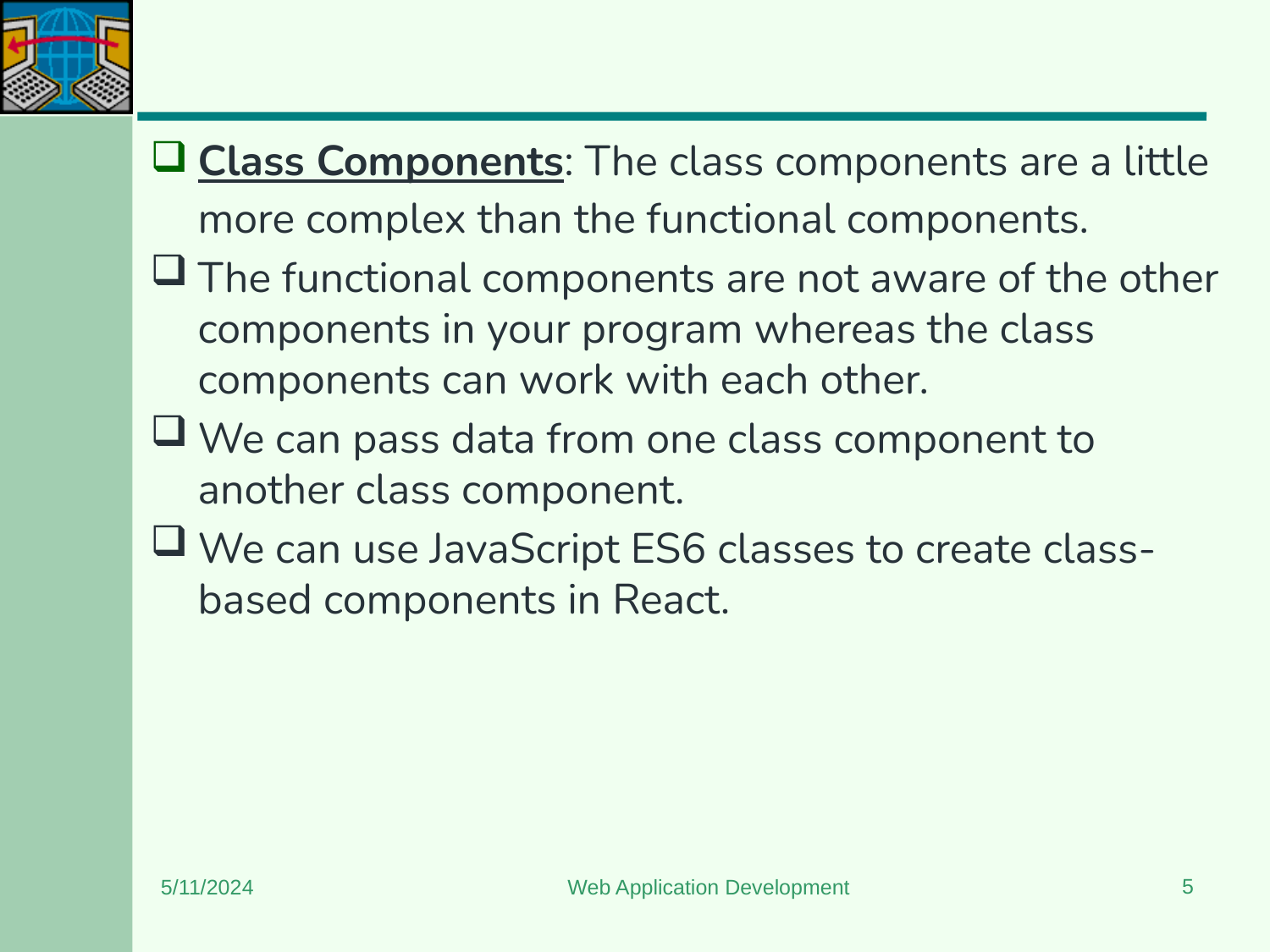

#
Class Components: The class components are a little more complex than the functional components.
The functional components are not aware of the other components in your program whereas the class components can work with each other.
We can pass data from one class component to another class component.
We can use JavaScript ES6 classes to create class-based components in React.
5
5/11/2024
Web Application Development